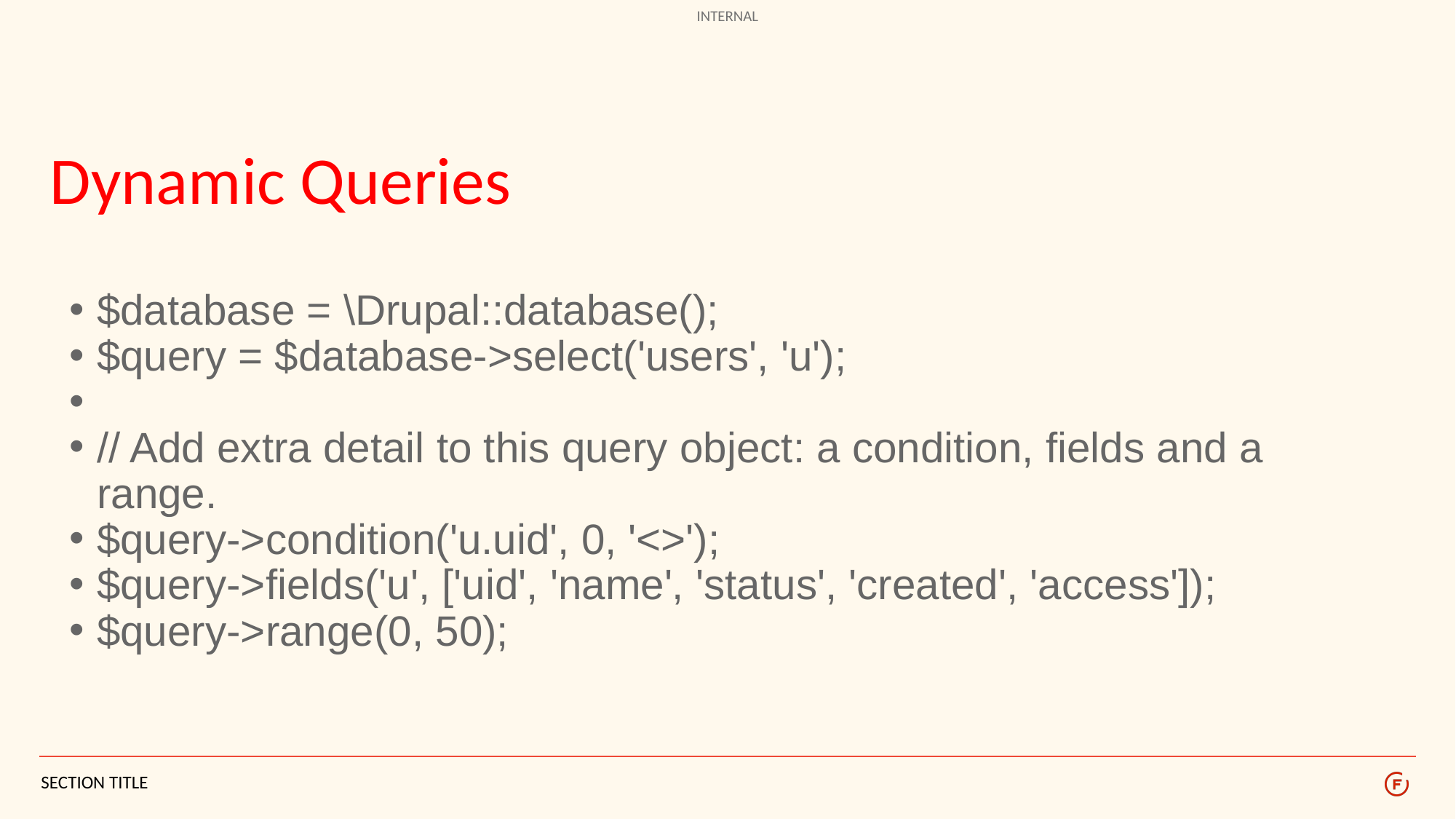

# Dynamic Queries
$database = \Drupal::database();
$query = $database->select('users', 'u');

// Add extra detail to this query object: a condition, fields and a range.
$query->condition('u.uid', 0, '<>');
$query->fields('u', ['uid', 'name', 'status', 'created', 'access']);
$query->range(0, 50);

SECTION TITLE